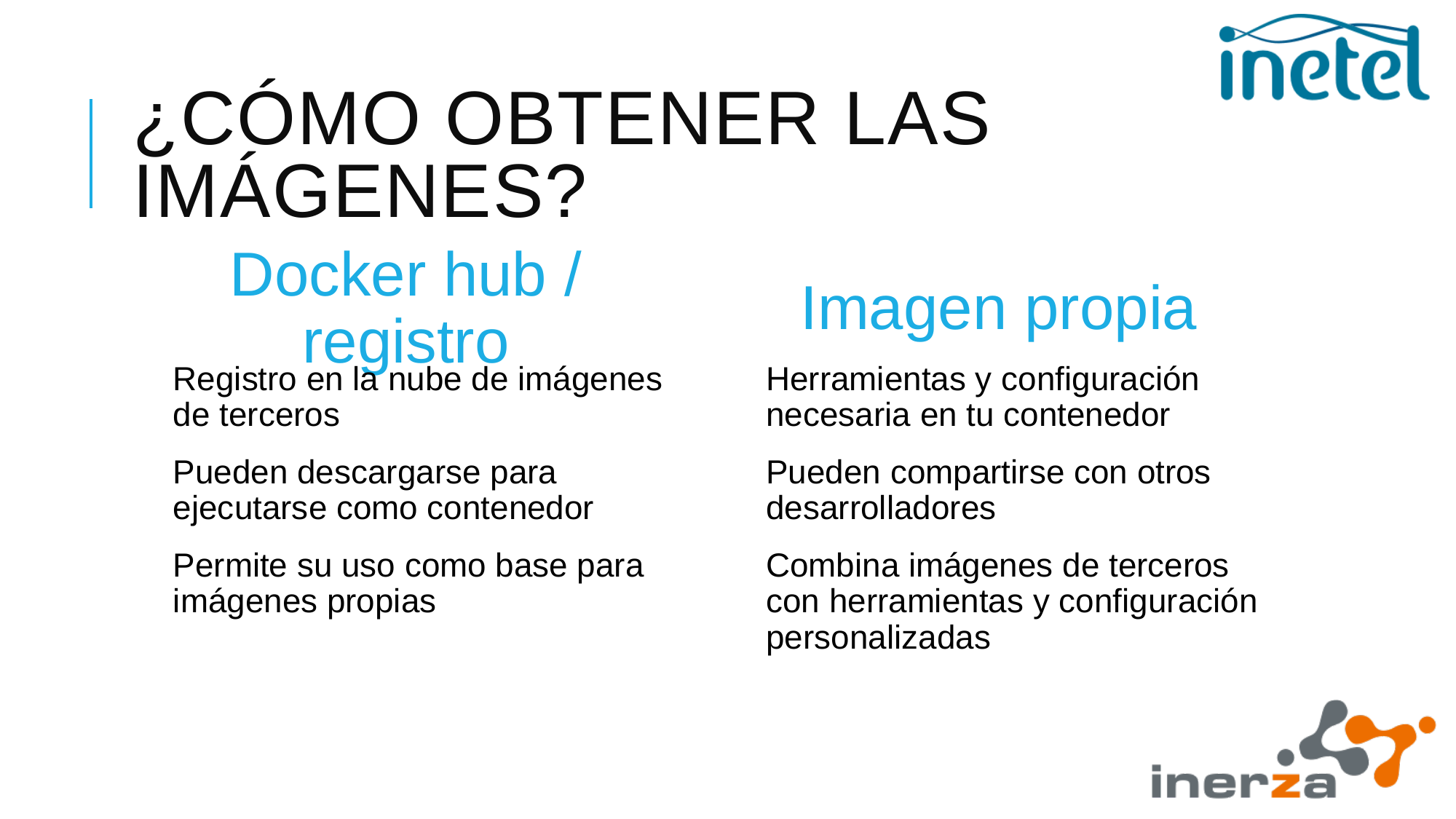

# ¿Cómo obtener las imágenes?
Docker hub / registro
Imagen propia
Registro en la nube de imágenes de terceros
Pueden descargarse para ejecutarse como contenedor
Permite su uso como base para imágenes propias
Herramientas y configuración necesaria en tu contenedor
Pueden compartirse con otros desarrolladores
Combina imágenes de terceros con herramientas y configuración personalizadas